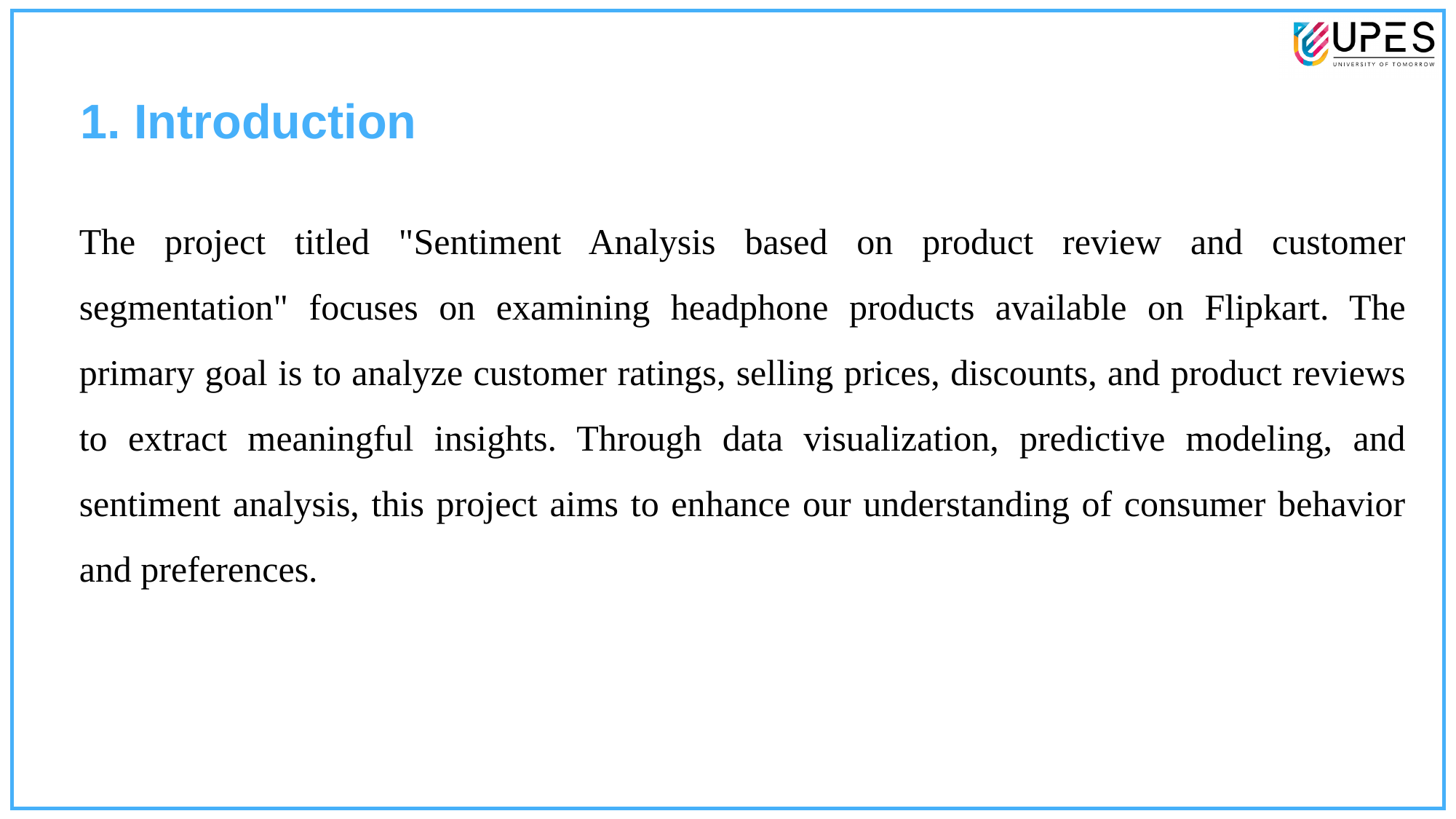

1. Introduction
The project titled "Sentiment Analysis based on product review and customer segmentation" focuses on examining headphone products available on Flipkart. The primary goal is to analyze customer ratings, selling prices, discounts, and product reviews to extract meaningful insights. Through data visualization, predictive modeling, and sentiment analysis, this project aims to enhance our understanding of consumer behavior and preferences.